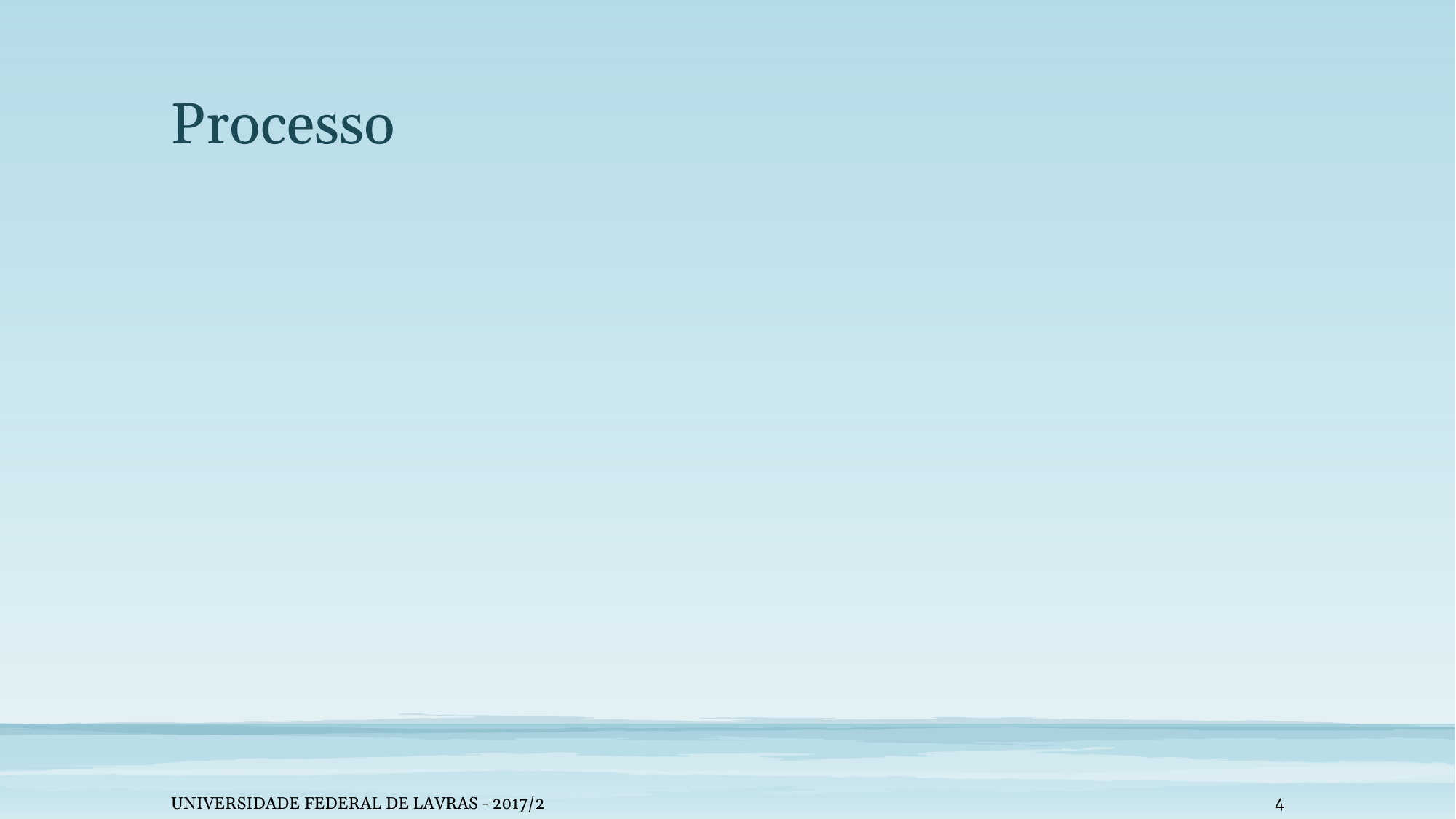

# Processo

Universidade Federal de Lavras - 2017/2
4